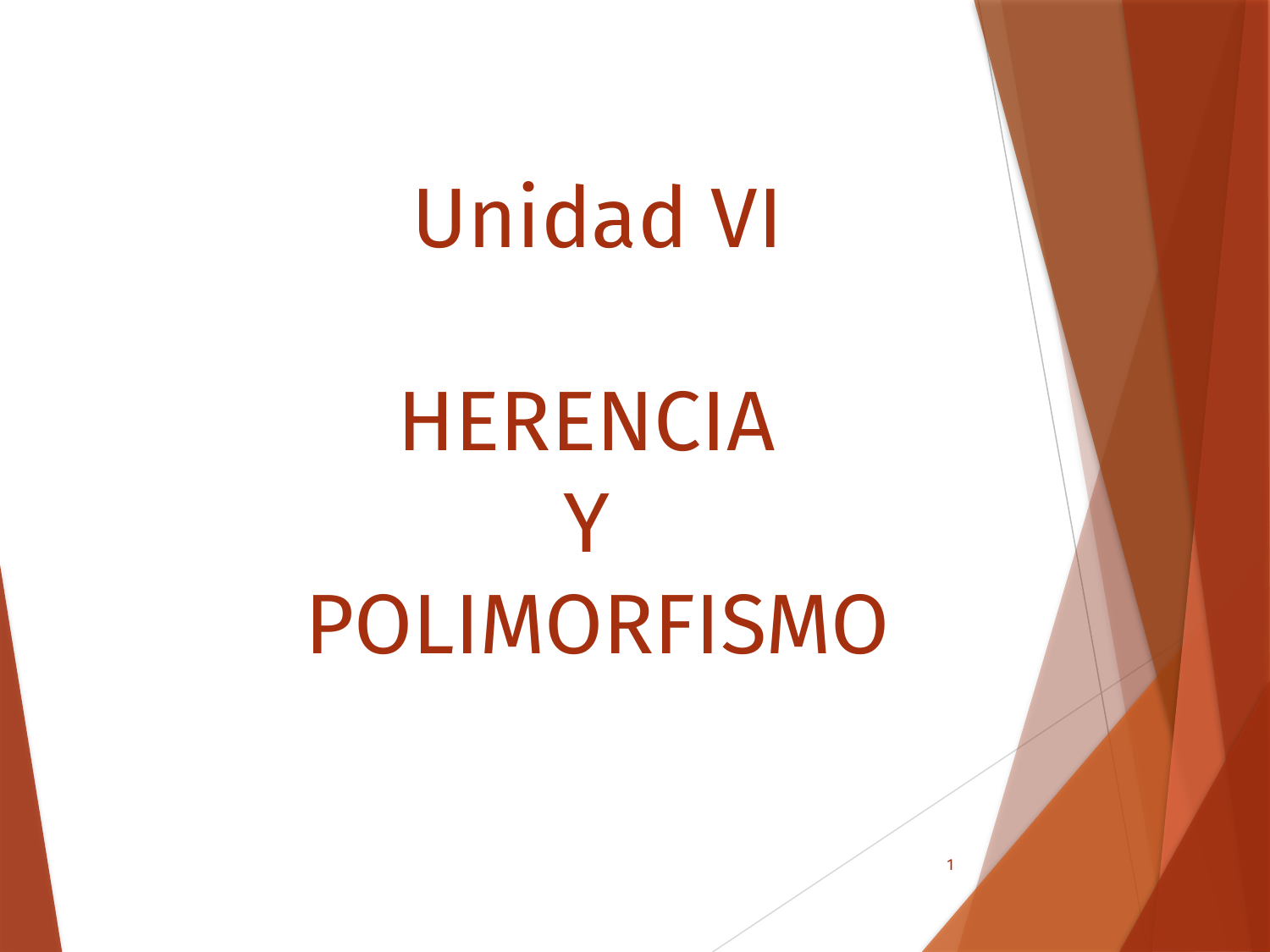

# Unidad VI HERENCIA Y POLIMORFISMO

1